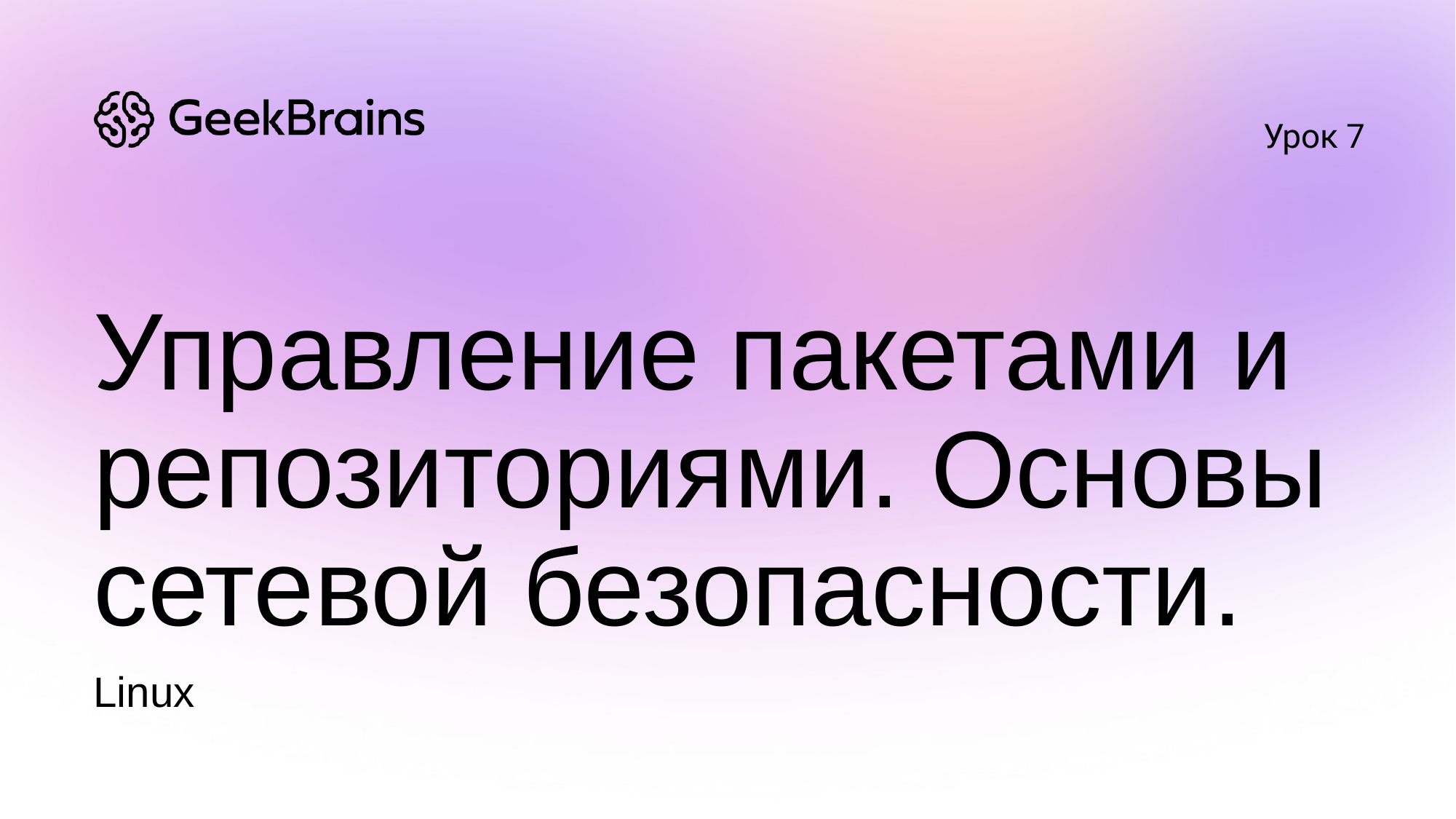

Урок 7
# Управление пакетами и репозиториями. Основы сетевой безопасности.
Linux